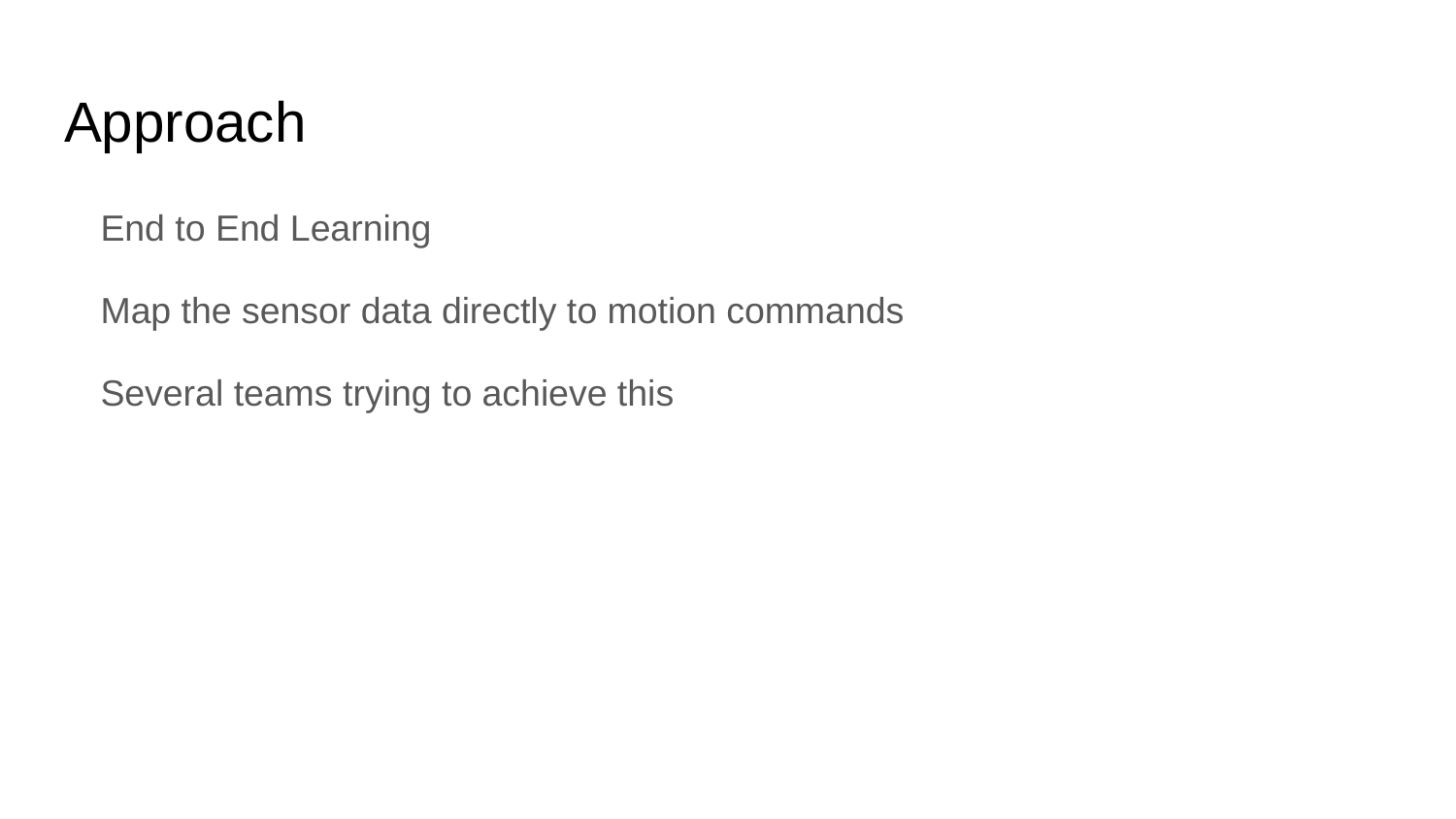

# Approach
End to End Learning
Map the sensor data directly to motion commands
Several teams trying to achieve this